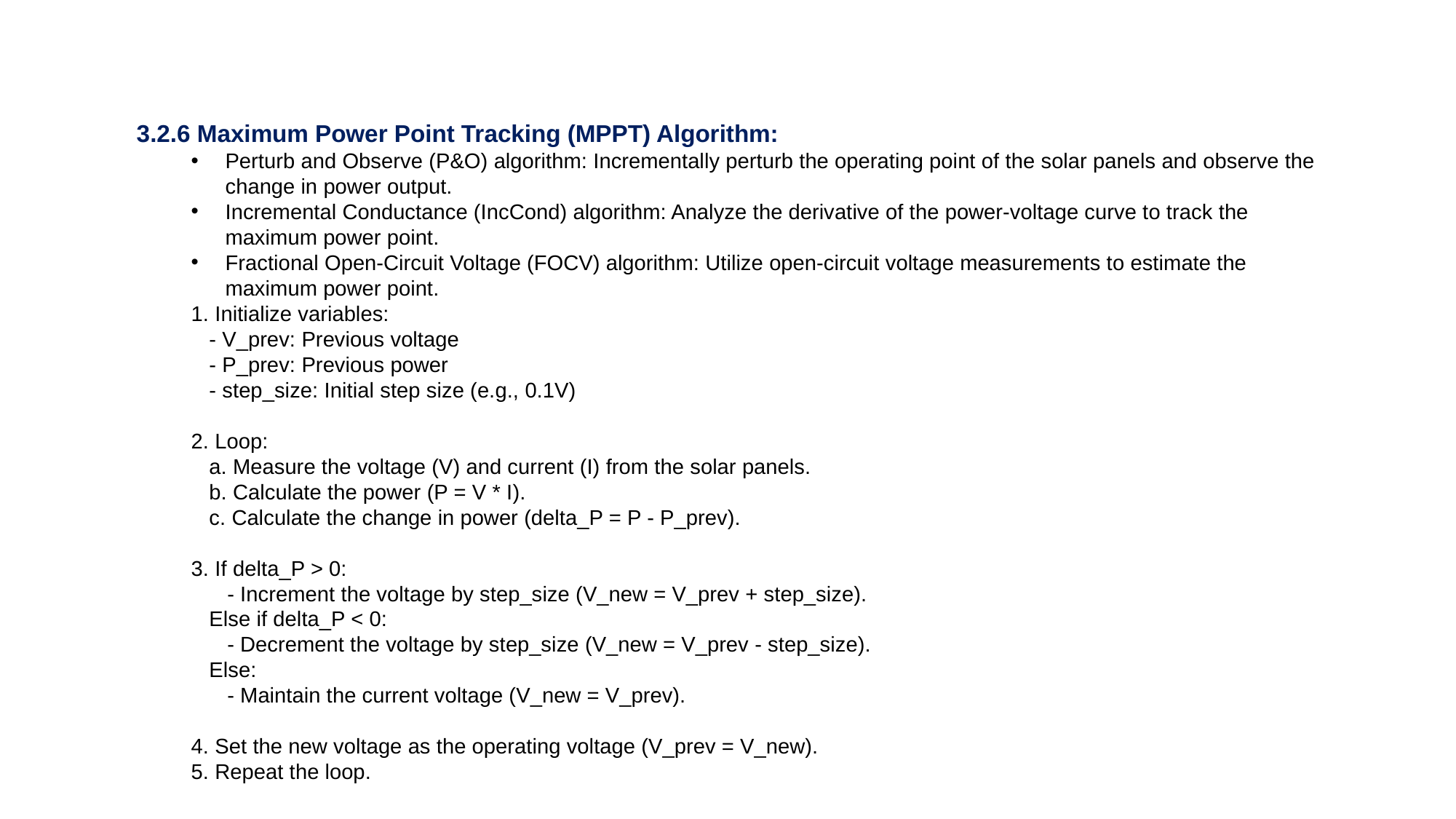

3.2.6 Maximum Power Point Tracking (MPPT) Algorithm:
Perturb and Observe (P&O) algorithm: Incrementally perturb the operating point of the solar panels and observe the change in power output.
Incremental Conductance (IncCond) algorithm: Analyze the derivative of the power-voltage curve to track the maximum power point.
Fractional Open-Circuit Voltage (FOCV) algorithm: Utilize open-circuit voltage measurements to estimate the maximum power point.
1. Initialize variables:
   - V_prev: Previous voltage
   - P_prev: Previous power
   - step_size: Initial step size (e.g., 0.1V)

2. Loop:
   a. Measure the voltage (V) and current (I) from the solar panels.
   b. Calculate the power (P = V * I).
   c. Calculate the change in power (delta_P = P - P_prev).

3. If delta_P > 0:
      - Increment the voltage by step_size (V_new = V_prev + step_size).
   Else if delta_P < 0:
      - Decrement the voltage by step_size (V_new = V_prev - step_size).
   Else:
      - Maintain the current voltage (V_new = V_prev).

4. Set the new voltage as the operating voltage (V_prev = V_new).
5. Repeat the loop.